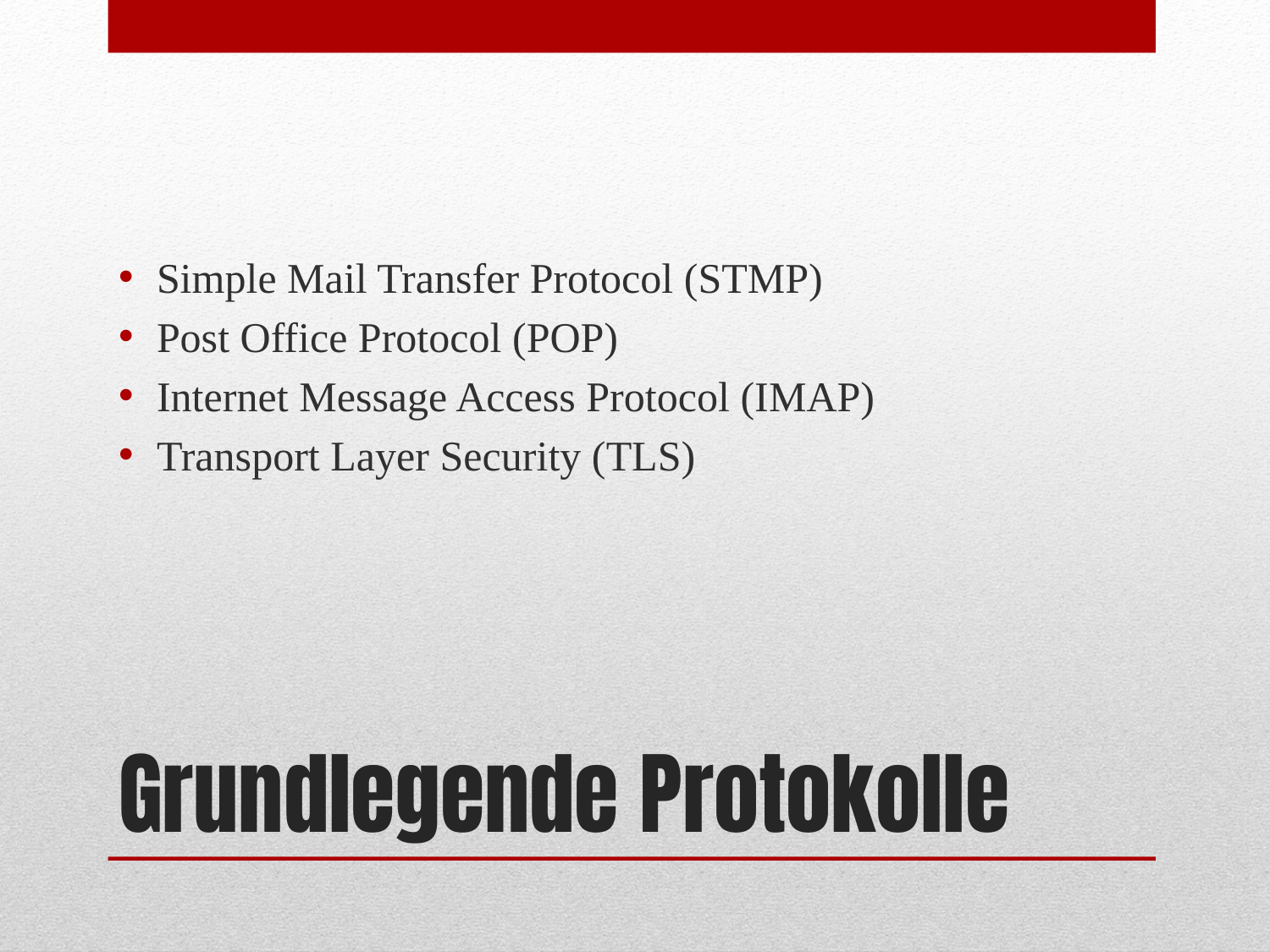

Simple Mail Transfer Protocol (STMP)
Post Office Protocol (POP)
Internet Message Access Protocol (IMAP)
Transport Layer Security (TLS)
# Grundlegende Protokolle